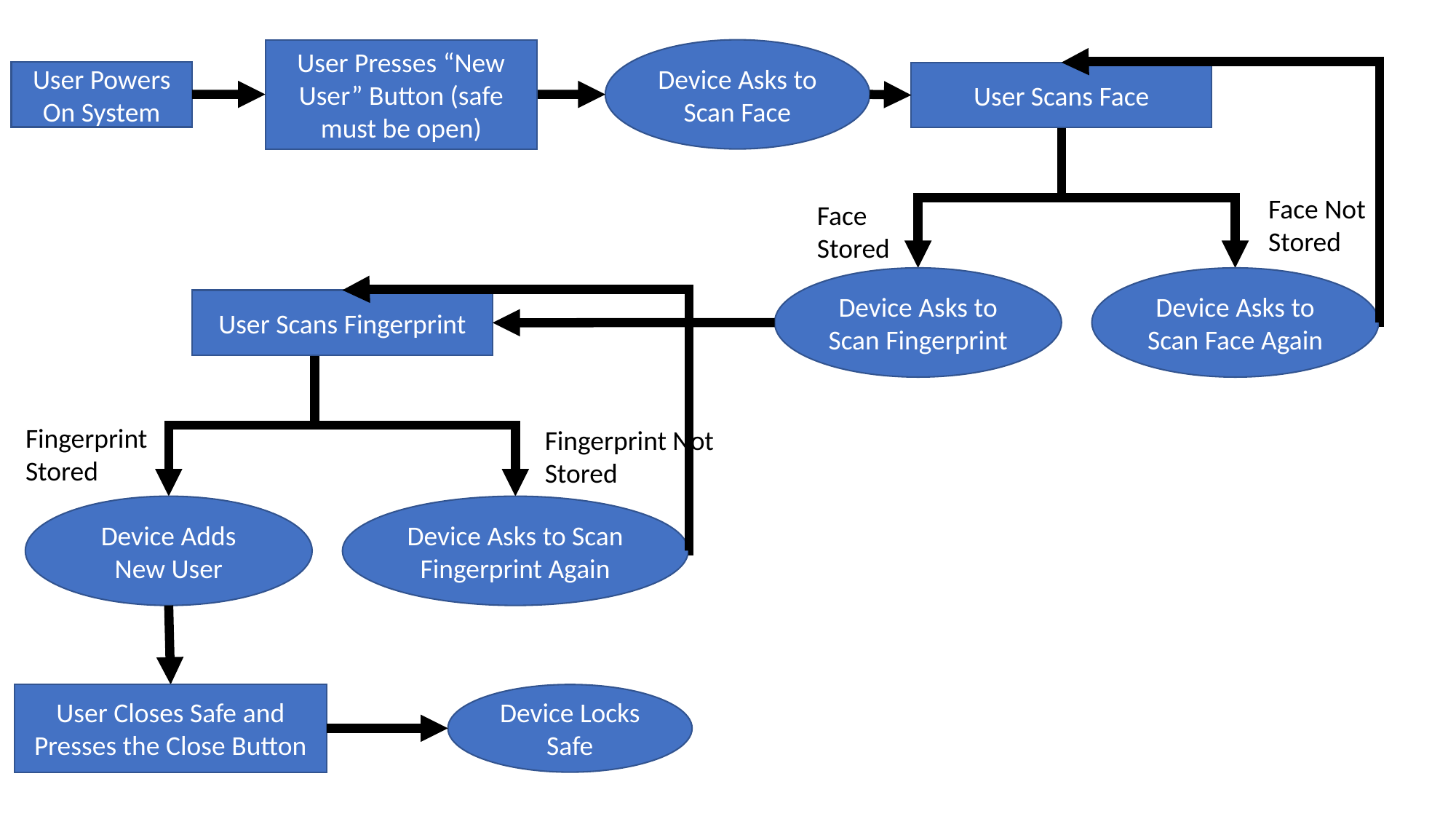

User Presses “New User” Button (safe must be open)
Device Asks to Scan Face
User Powers On System
User Scans Face
Face Not Stored
Face Stored
Device Asks to Scan Face Again
Device Asks to Scan Fingerprint
User Scans Fingerprint
Fingerprint Stored
Fingerprint Not Stored
Device Asks to Scan Fingerprint Again
Device Adds New User
Device Locks Safe
User Closes Safe and Presses the Close Button